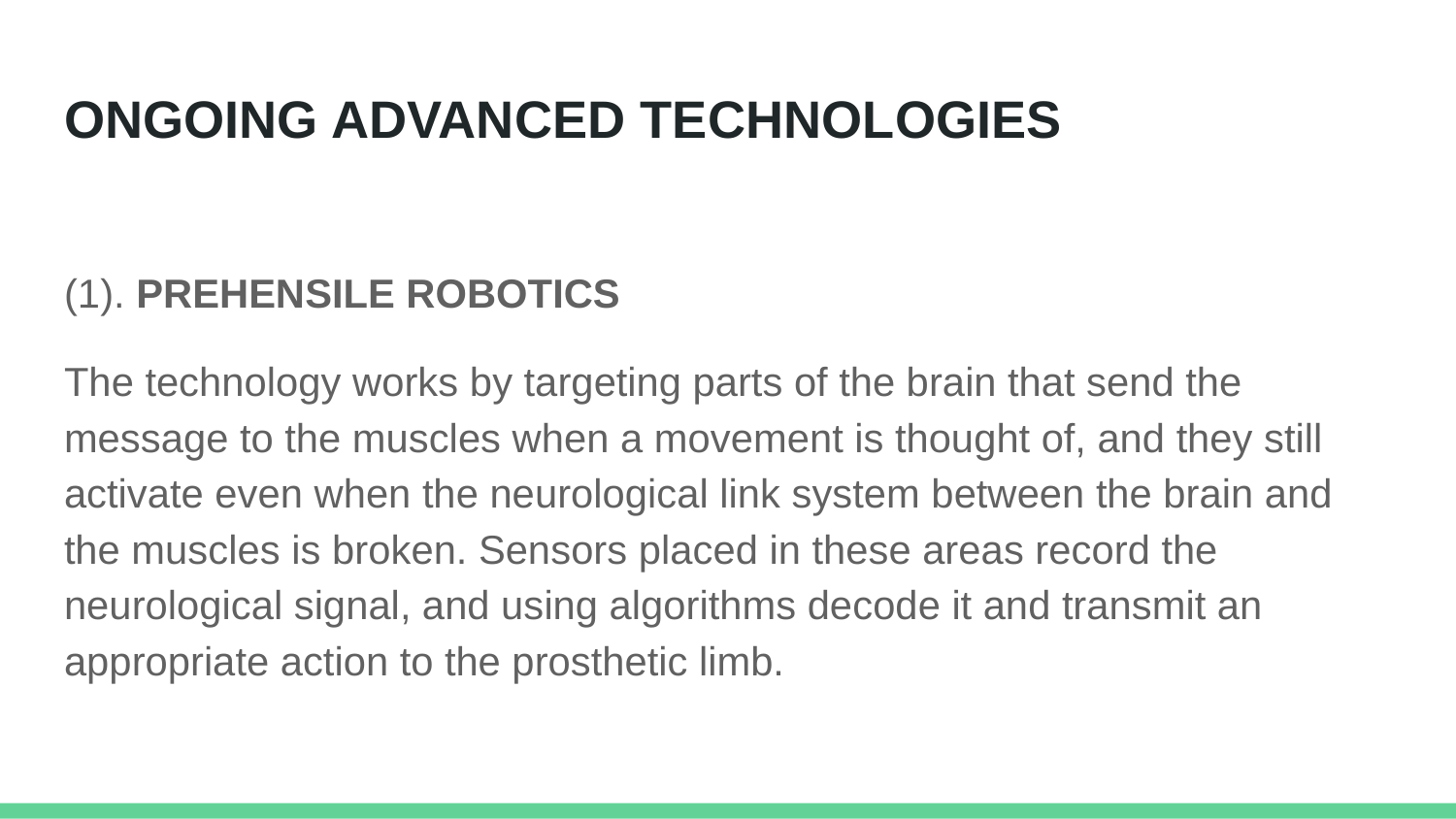

# ONGOING ADVANCED TECHNOLOGIES

(1). PREHENSILE ROBOTICS
The technology works by targeting parts of the brain that send the message to the muscles when a movement is thought of, and they still activate even when the neurological link system between the brain and the muscles is broken. Sensors placed in these areas record the neurological signal, and using algorithms decode it and transmit an appropriate action to the prosthetic limb.